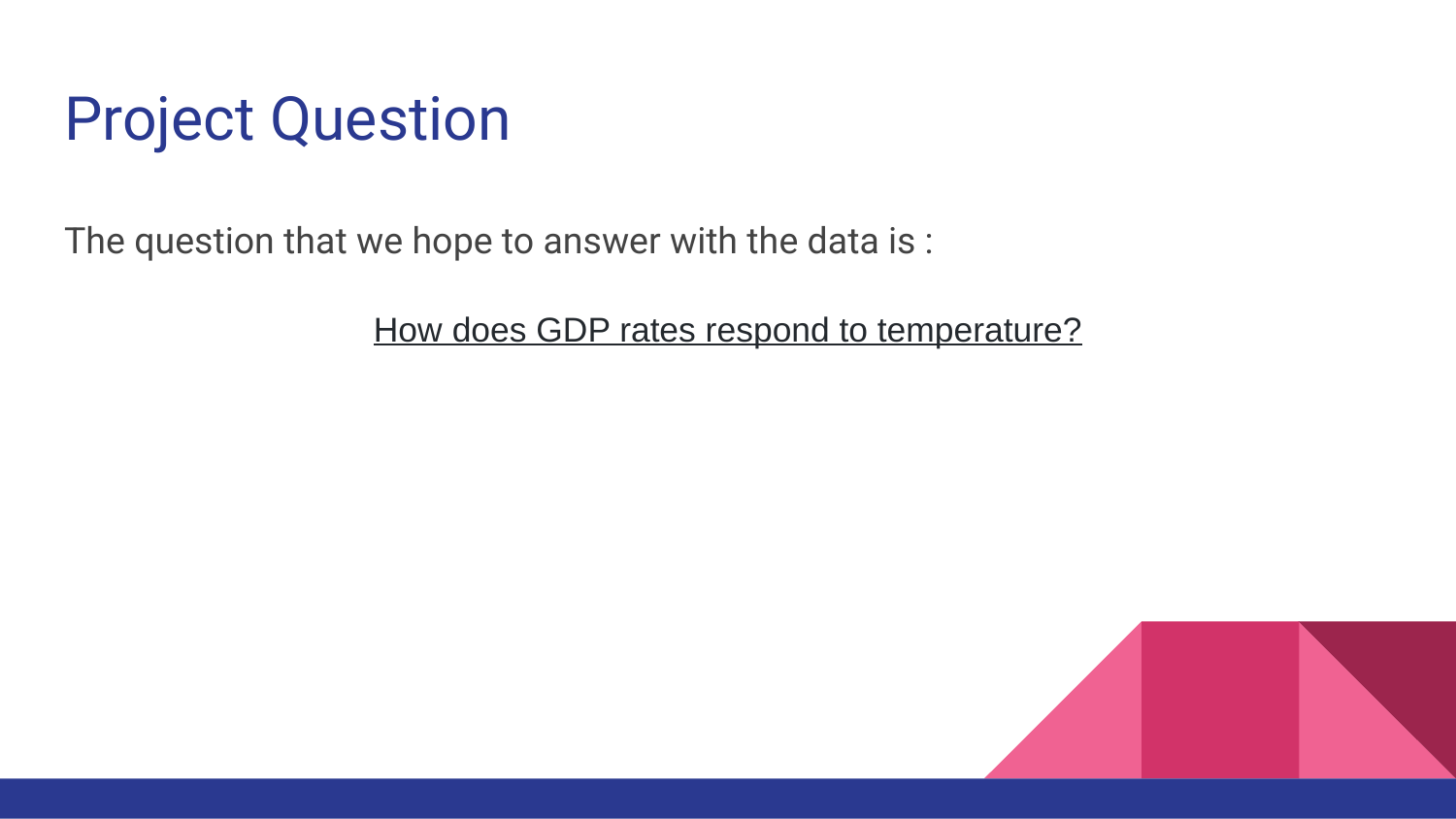

# Project Question

The question that we hope to answer with the data is :
How does GDP rates respond to temperature?